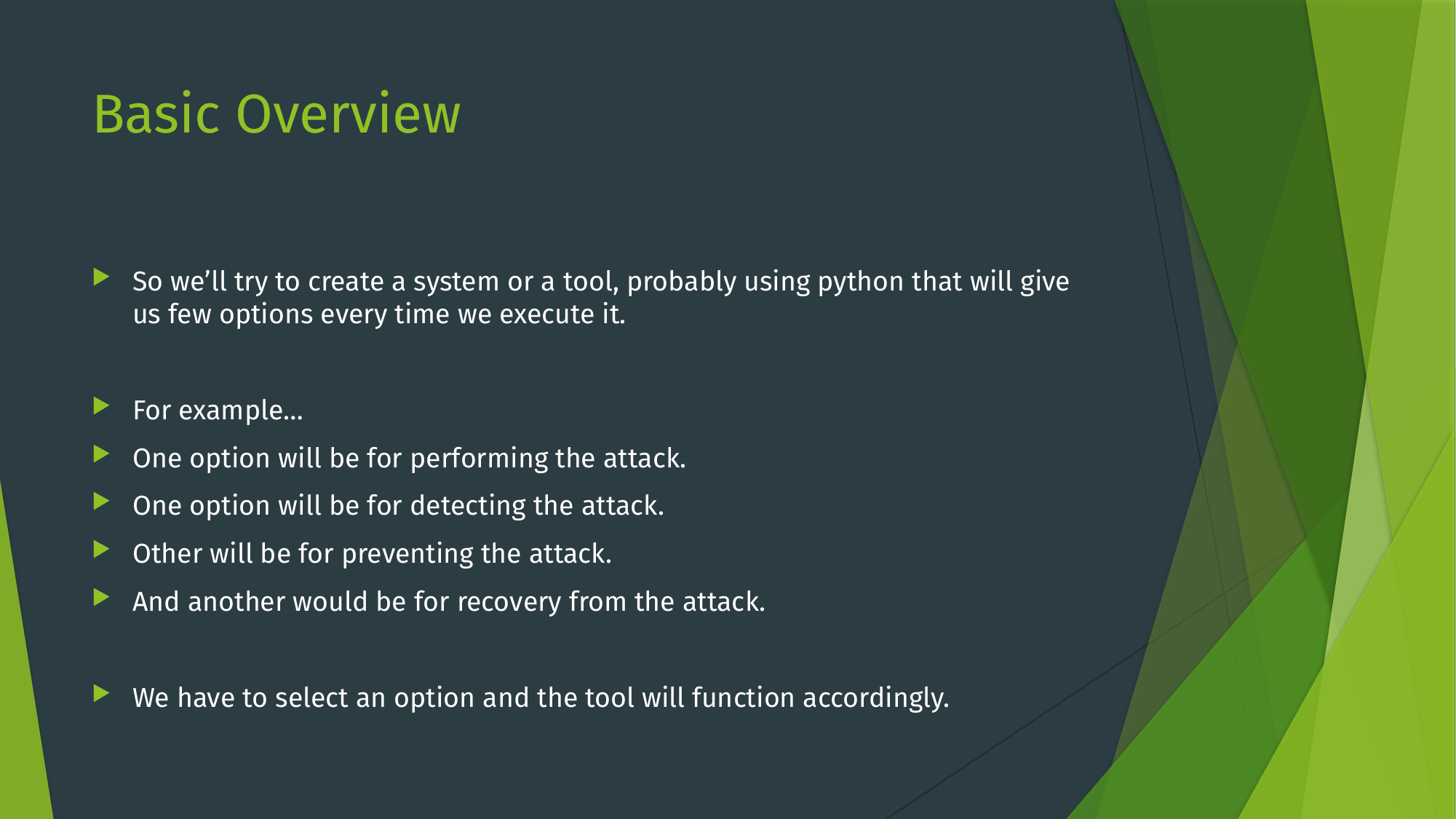

# Basic Overview
So we’ll try to create a system or a tool, probably using python that will give us few options every time we execute it.

For example…
One option will be for performing the attack.
One option will be for detecting the attack.
Other will be for preventing the attack.
And another would be for recovery from the attack.

We have to select an option and the tool will function accordingly.